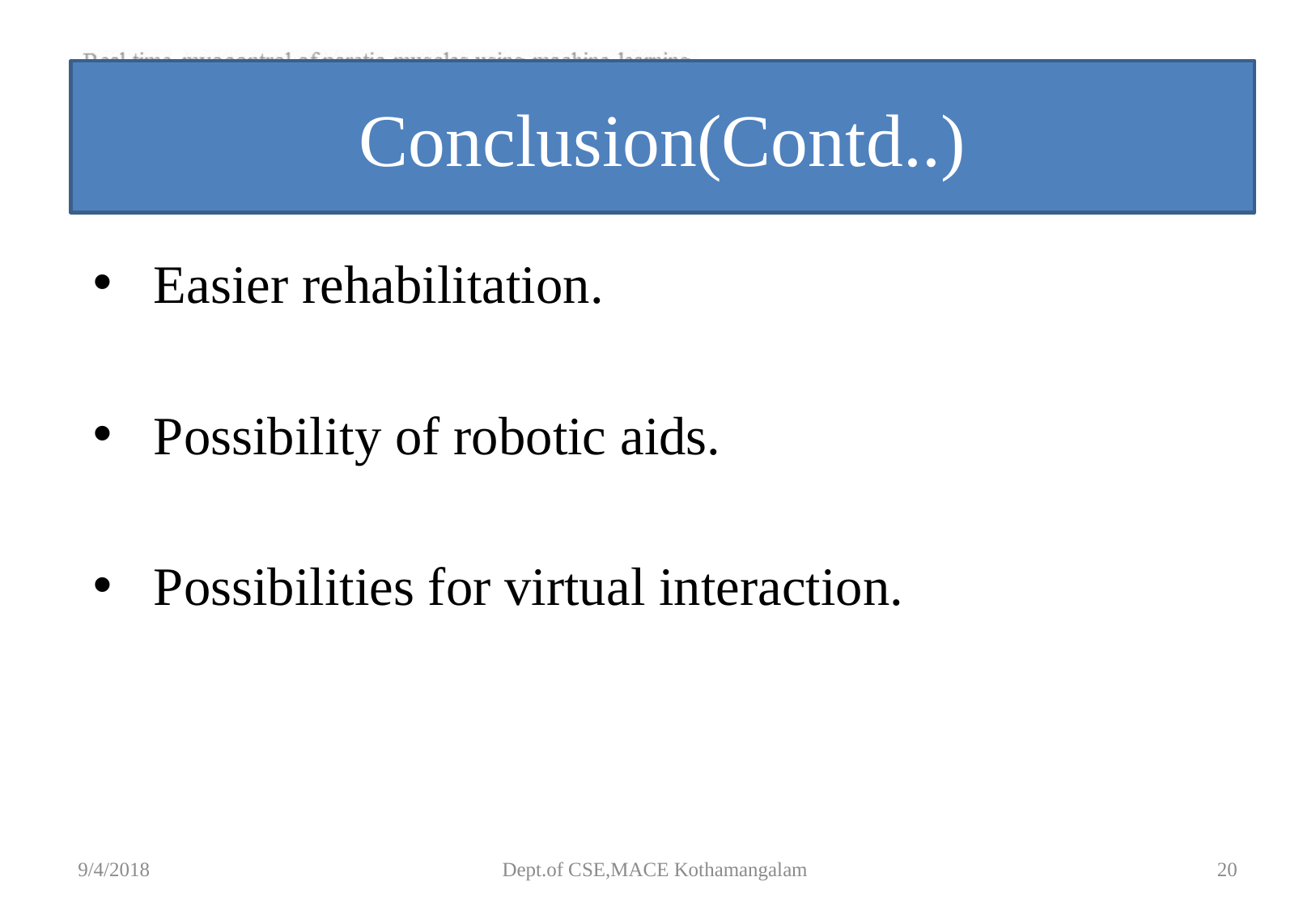

# Conclusion(Contd..)
Easier rehabilitation.

Possibility of robotic aids.

Possibilities for virtual interaction.

9/4/2018
Dept.of CSE,MACE Kothamangalam
20